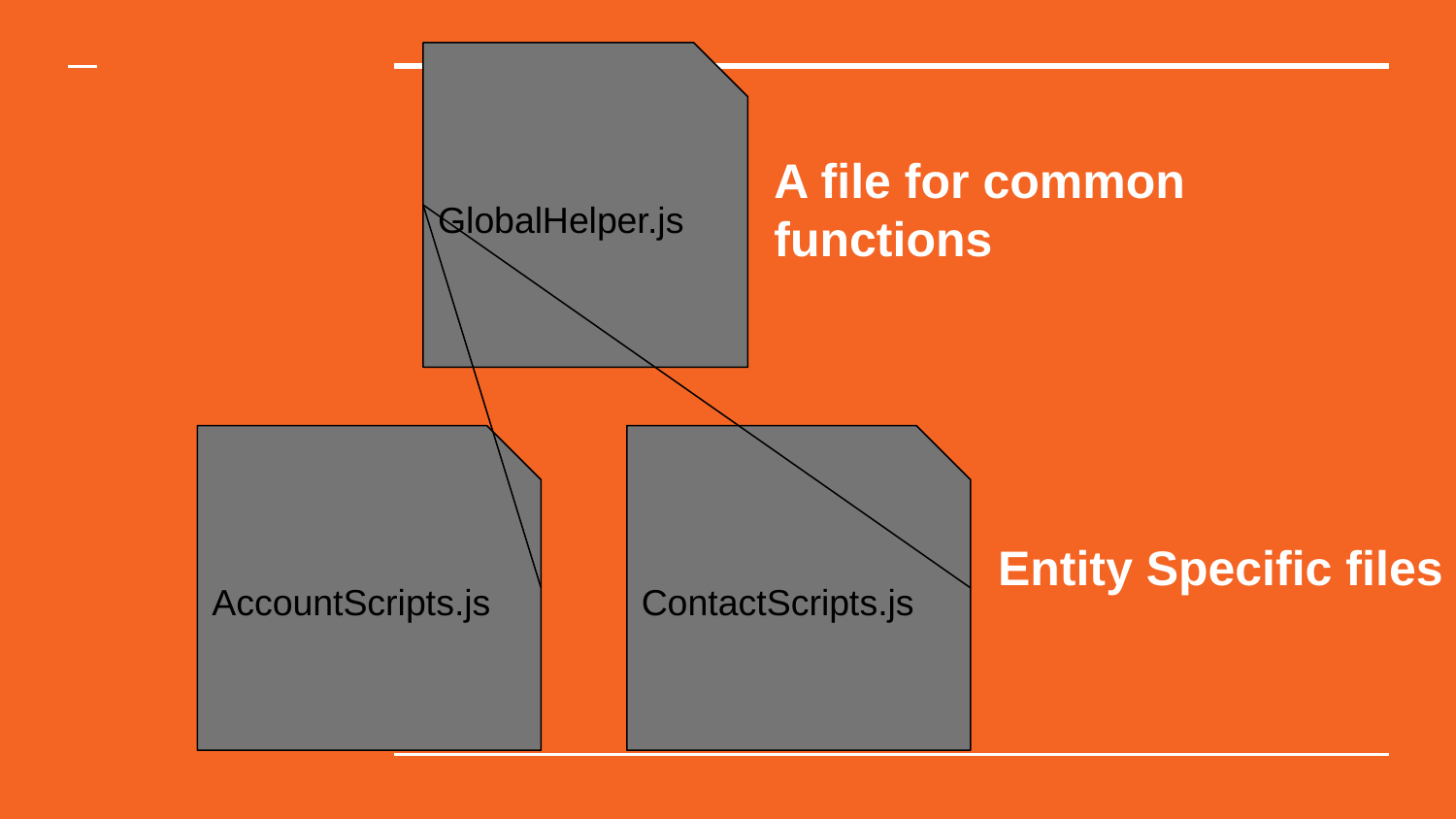

GlobalHelper.js
# A file for common functions
AccountScripts.js
ContactScripts.js
Entity Specific files